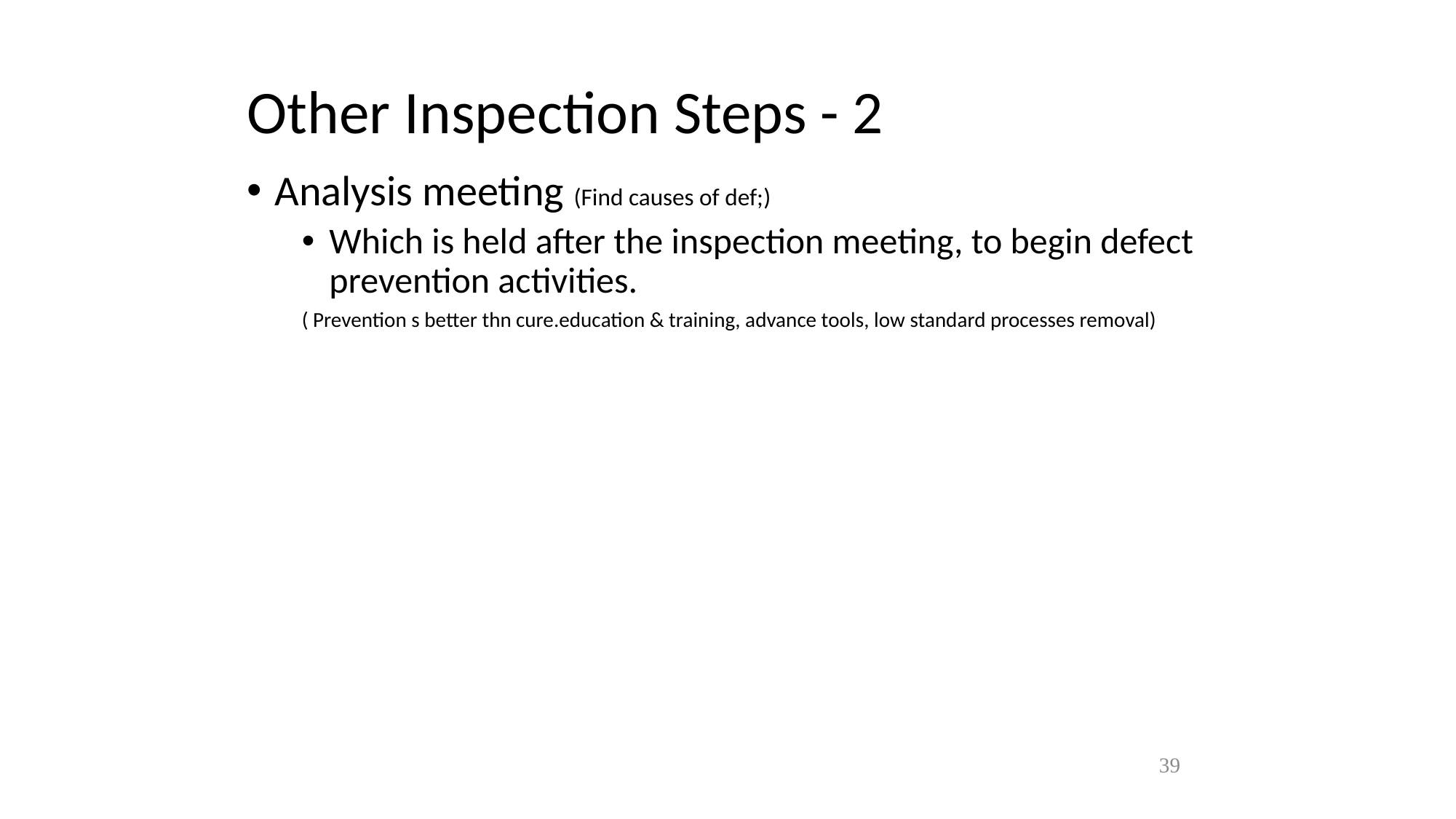

Other Inspection Steps - 2
Analysis meeting (Find causes of def;)
Which is held after the inspection meeting, to begin defect prevention activities.
( Prevention s better thn cure.education & training, advance tools, low standard processes removal)
39